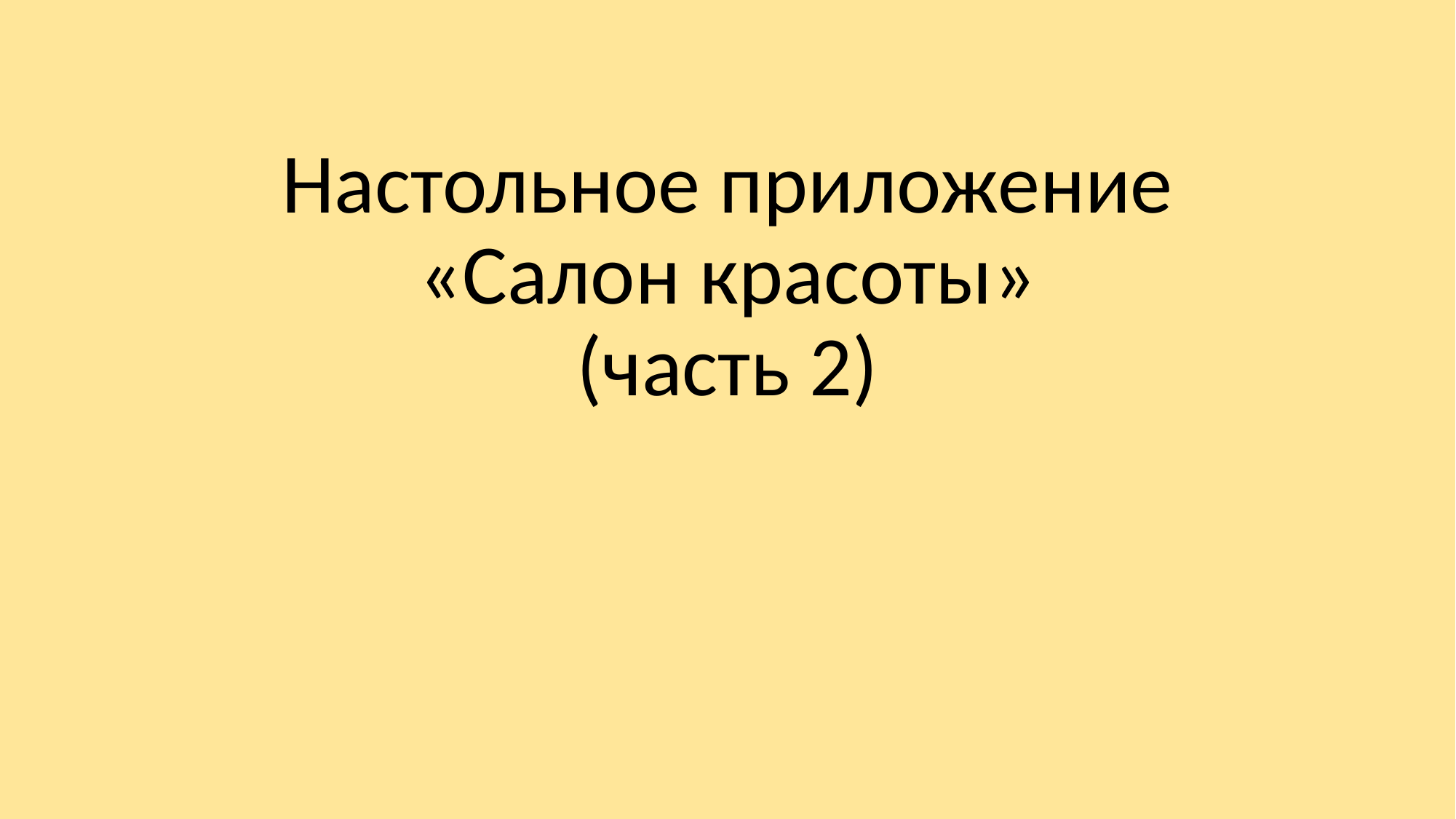

# Настольное приложение «Салон красоты» (часть 2)